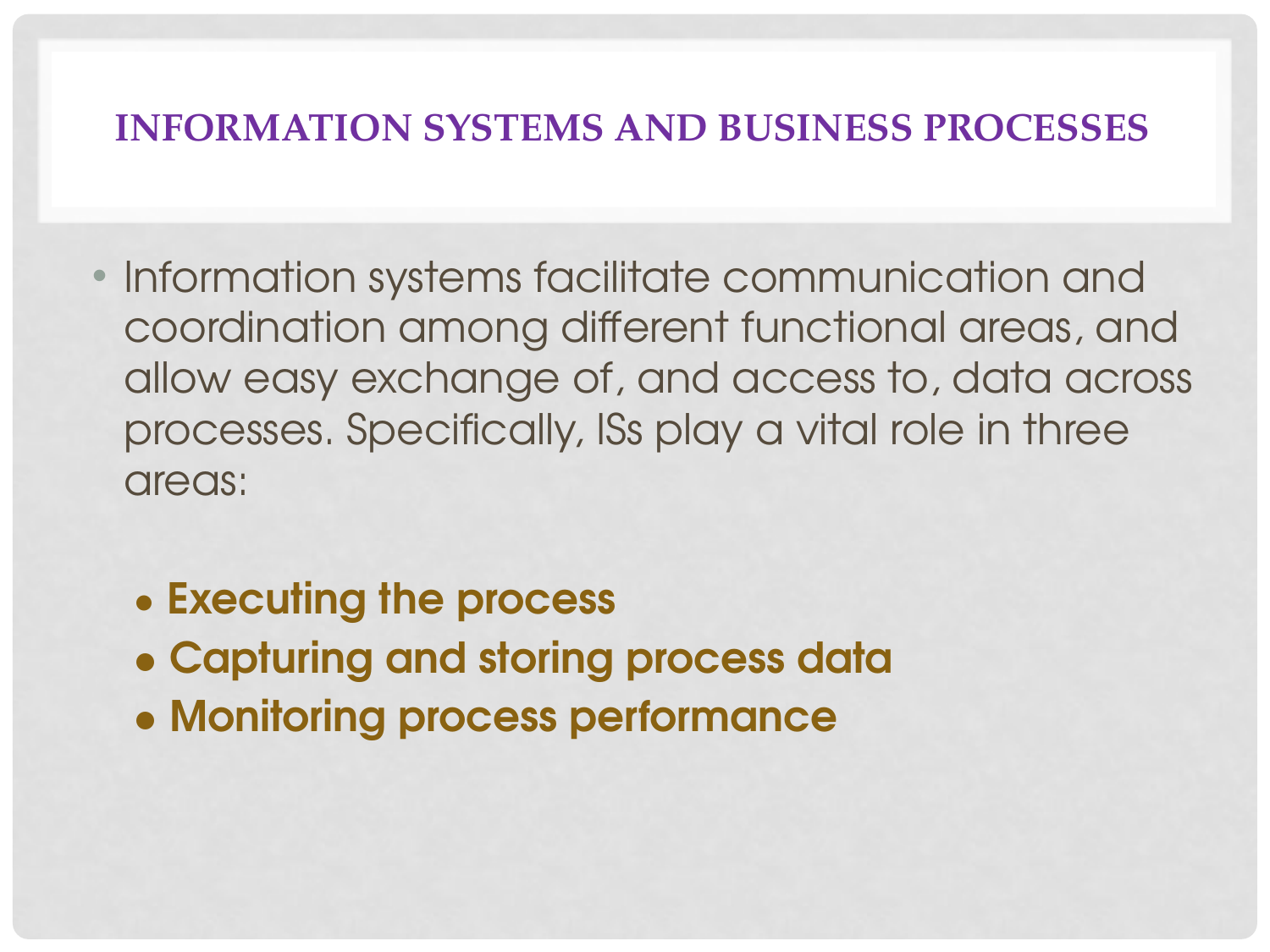

# Information Systems and Business Processes
Information systems facilitate communication and coordination among different functional areas, and allow easy exchange of, and access to, data across processes. Specifically, ISs play a vital role in three areas:

• Executing the process
• Capturing and storing process data
• Monitoring process performance